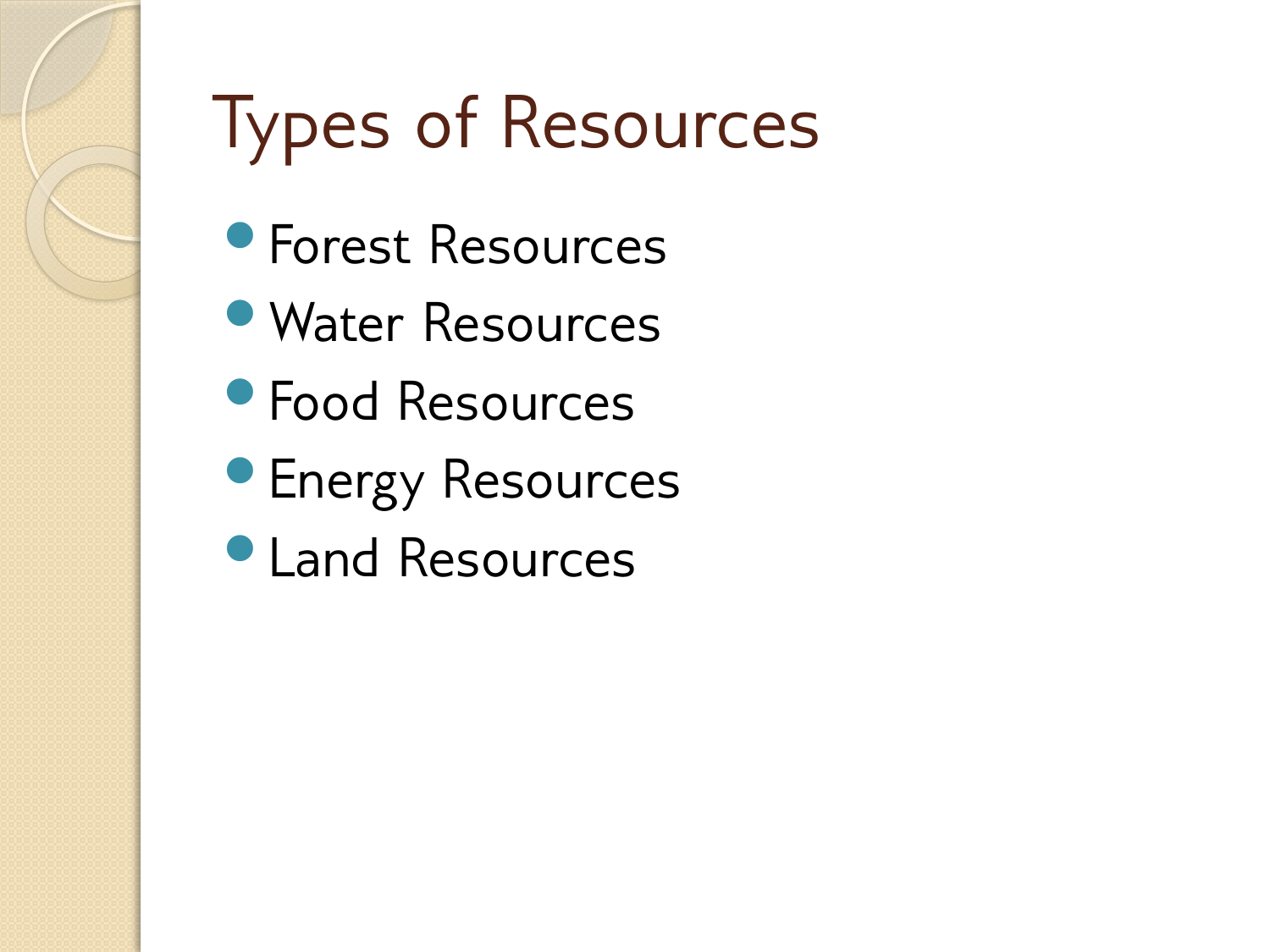

# Types of Resources
Forest Resources
Water Resources
Food Resources
Energy Resources
Land Resources